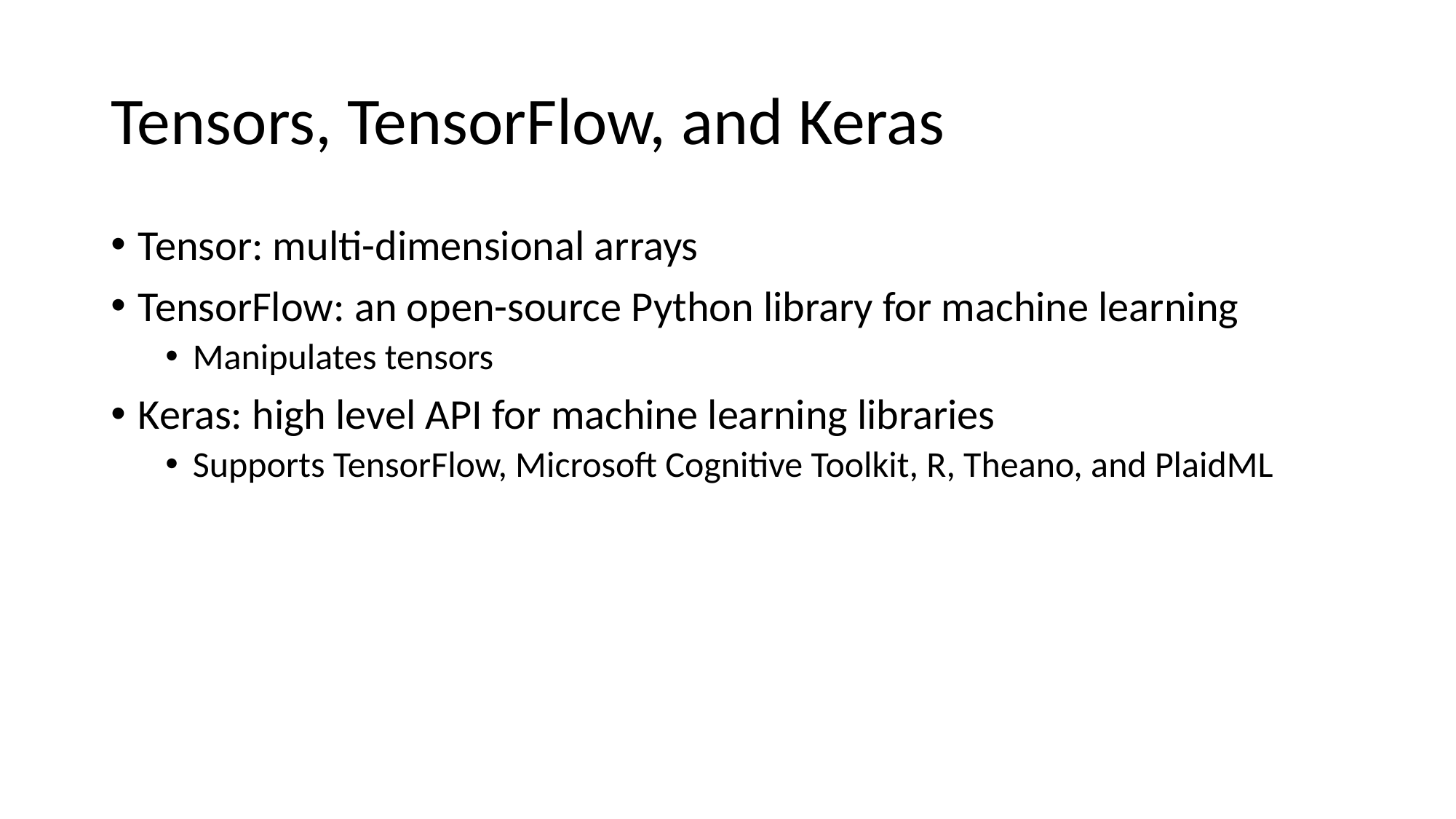

# Tensors, TensorFlow, and Keras
Tensor: multi-dimensional arrays
TensorFlow: an open-source Python library for machine learning
Manipulates tensors
Keras: high level API for machine learning libraries
Supports TensorFlow, Microsoft Cognitive Toolkit, R, Theano, and PlaidML